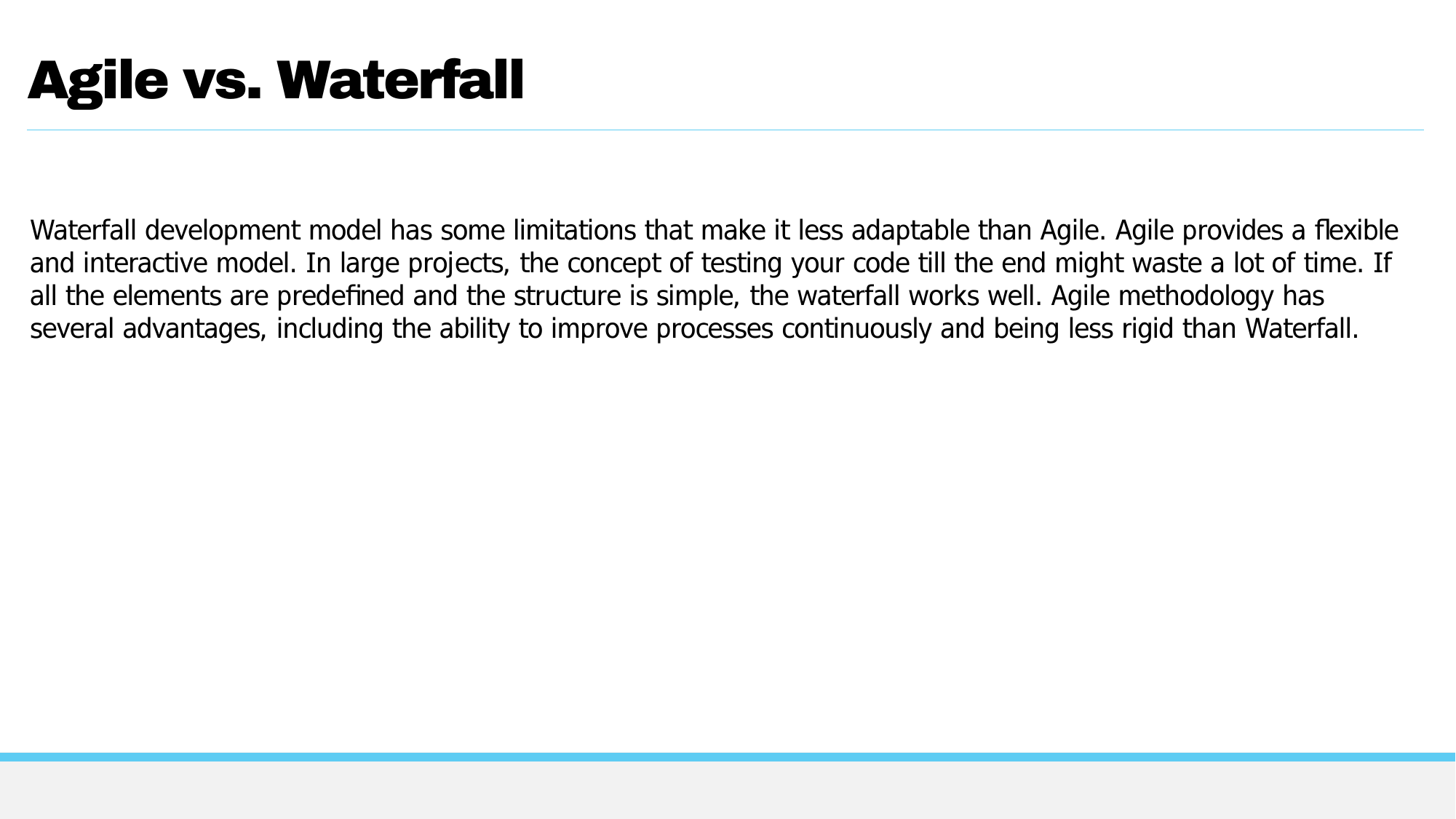

# Agile vs. Waterfall
Waterfall development model has some limitations that make it less adaptable than Agile. Agile provides a flexible and interactive model. In large projects, the concept of testing your code till the end might waste a lot of time. If all the elements are predefined and the structure is simple, the waterfall works well. Agile methodology has several advantages, including the ability to improve processes continuously and being less rigid than Waterfall.

6